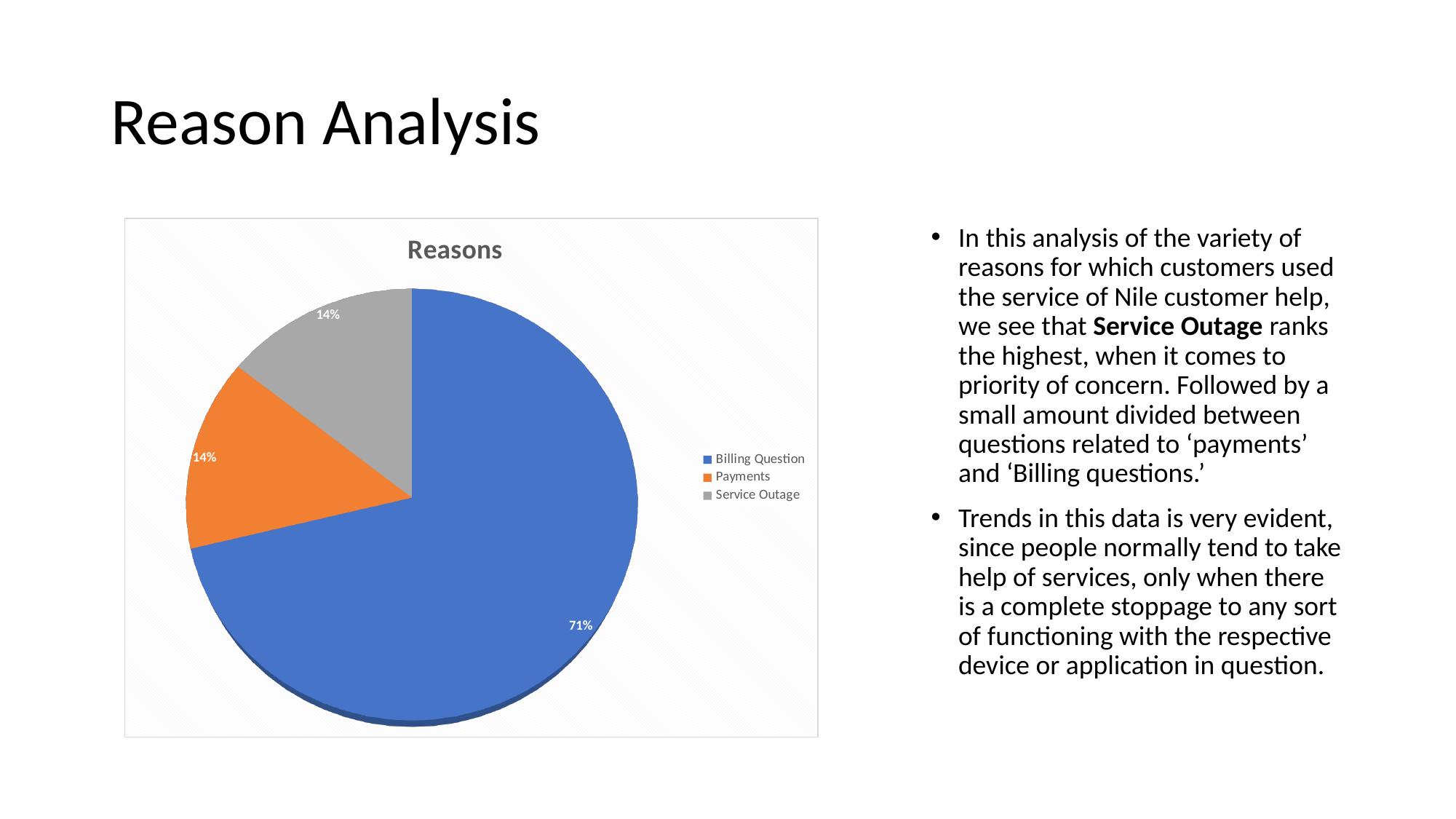

# Reason Analysis
In this analysis of the variety of reasons for which customers used the service of Nile customer help, we see that Service Outage ranks the highest, when it comes to priority of concern. Followed by a small amount divided between questions related to ‘payments’ and ‘Billing questions.’
Trends in this data is very evident, since people normally tend to take help of services, only when there is a complete stoppage to any sort of functioning with the respective device or application in question.

[unsupported chart]